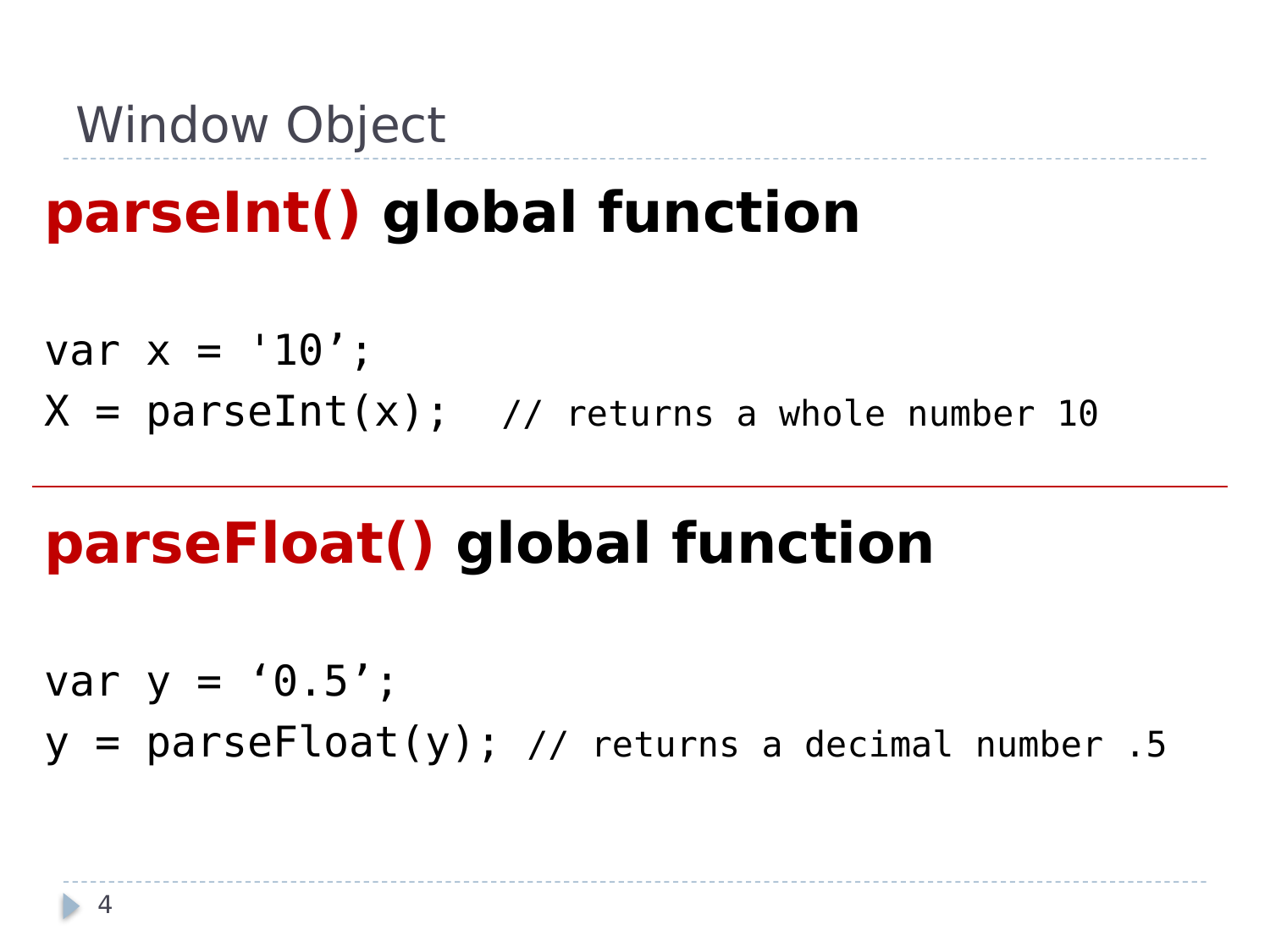

# Window Object
parseInt() global function

var x = '10’;
X = parseInt(x);  // returns a whole number 10

parseFloat() global function

var y = ‘0.5’;
y = parseFloat(y); // returns a decimal number .5

4